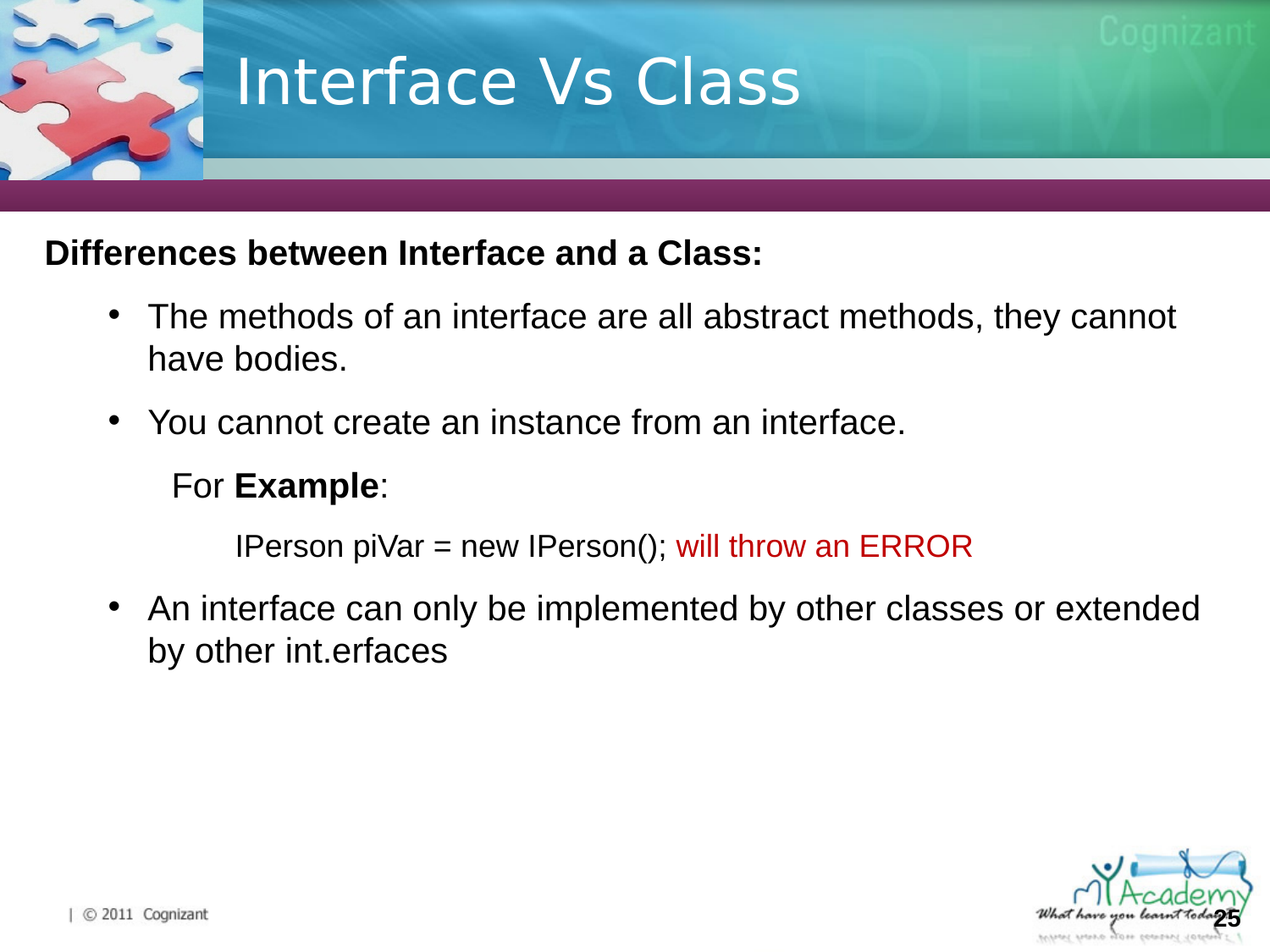

# Interface Vs Class
Differences between Interface and a Class:
The methods of an interface are all abstract methods, they cannot have bodies.
You cannot create an instance from an interface.
For Example:
IPerson piVar = new IPerson(); will throw an ERROR
An interface can only be implemented by other classes or extended by other int.erfaces
25